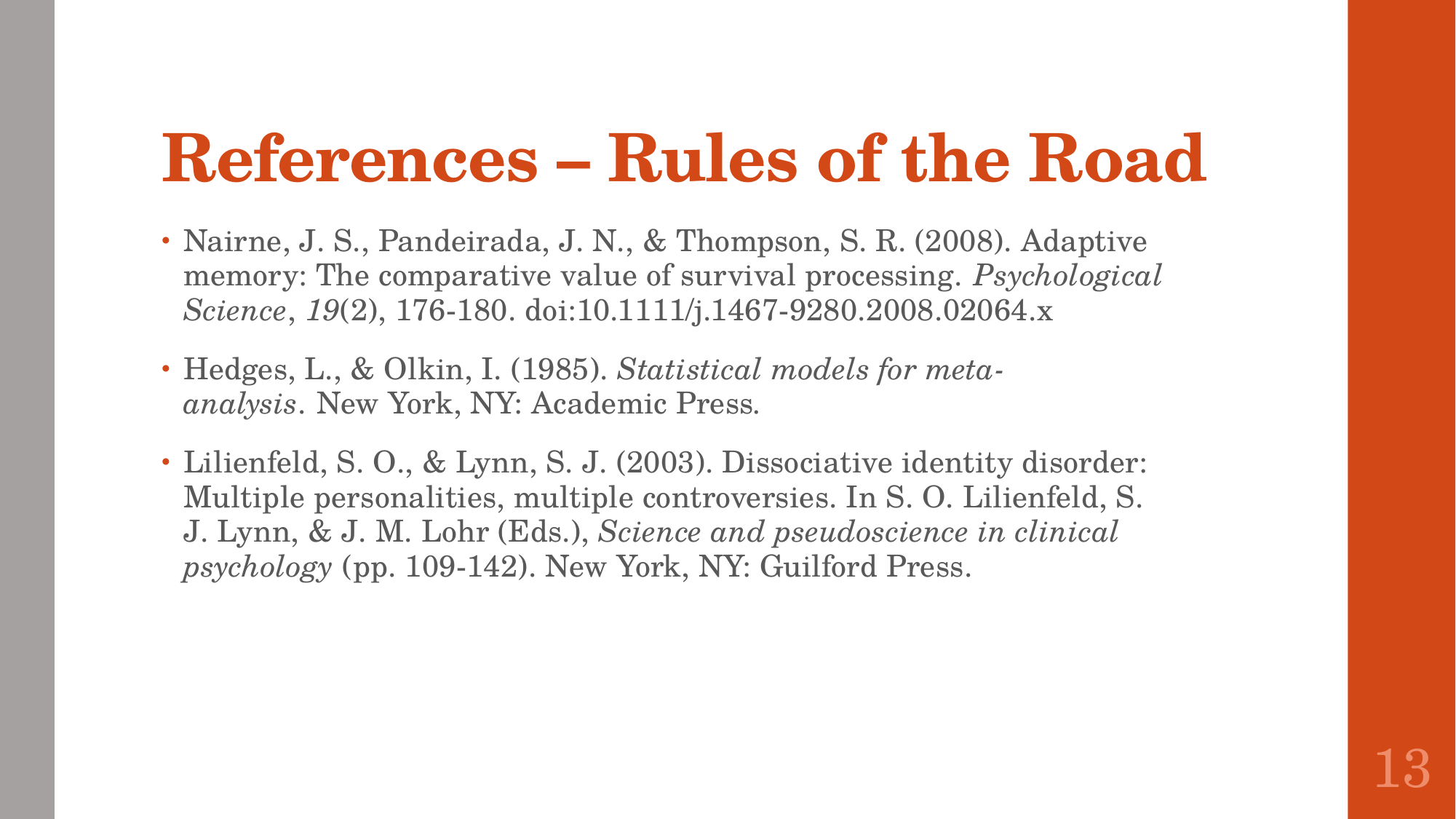

# References – Rules of the Road
Nairne, J. S., Pandeirada, J. N., & Thompson, S. R. (2008). Adaptive memory: The comparative value of survival processing. Psychological Science, 19(2), 176-180. doi:10.1111/j.1467-9280.2008.02064.x
Hedges, L., & Olkin, I. (1985). Statistical models for meta-analysis. New York, NY: Academic Press.
Lilienfeld, S. O., & Lynn, S. J. (2003). Dissociative identity disorder: Multiple personalities, multiple controversies. In S. O. Lilienfeld, S. J. Lynn, & J. M. Lohr (Eds.), Science and pseudoscience in clinical psychology (pp. 109-142). New York, NY: Guilford Press.
13